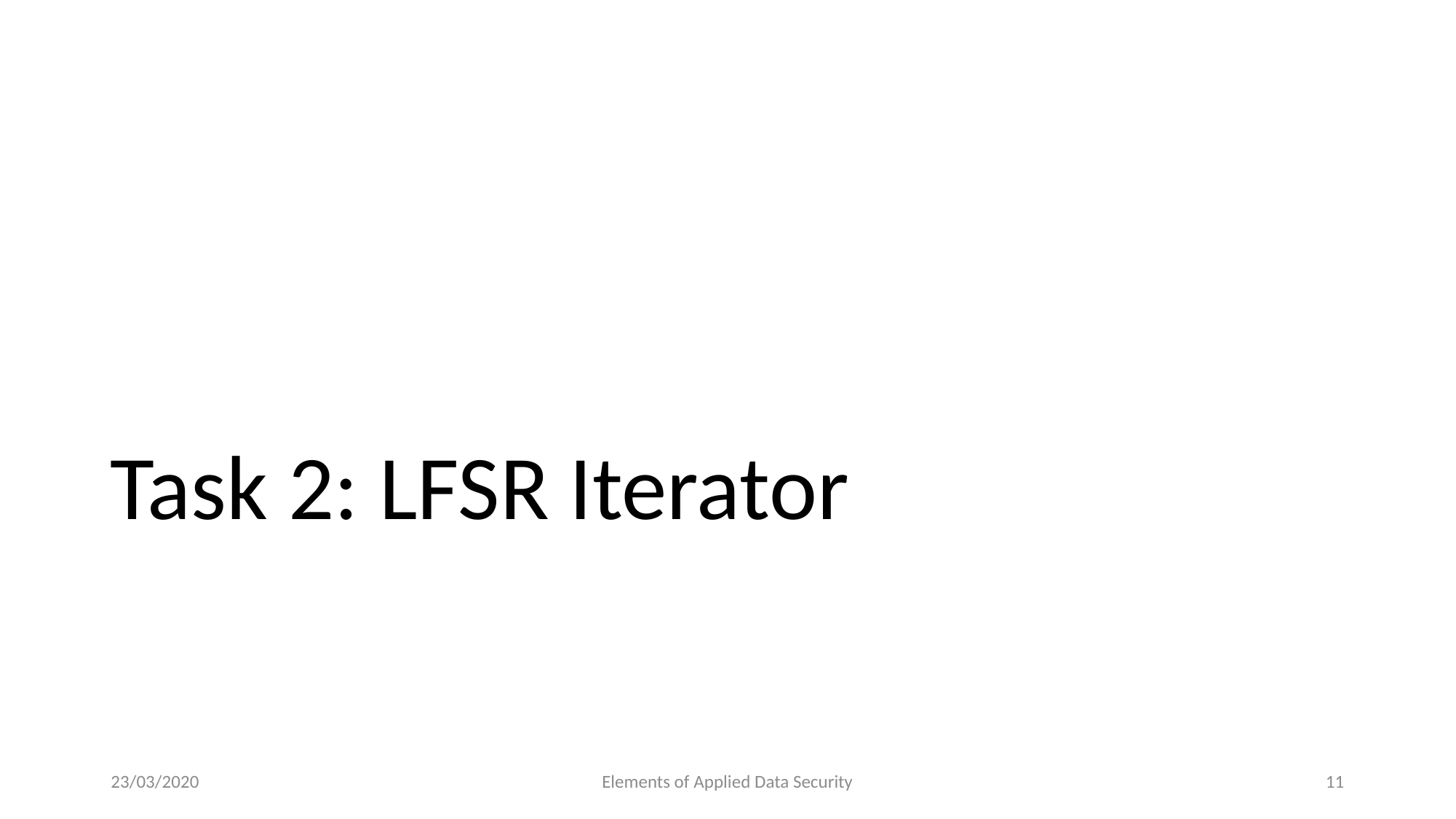

# Task 2: LFSR Iterator

23/03/2020
Elements of Applied Data Security
11